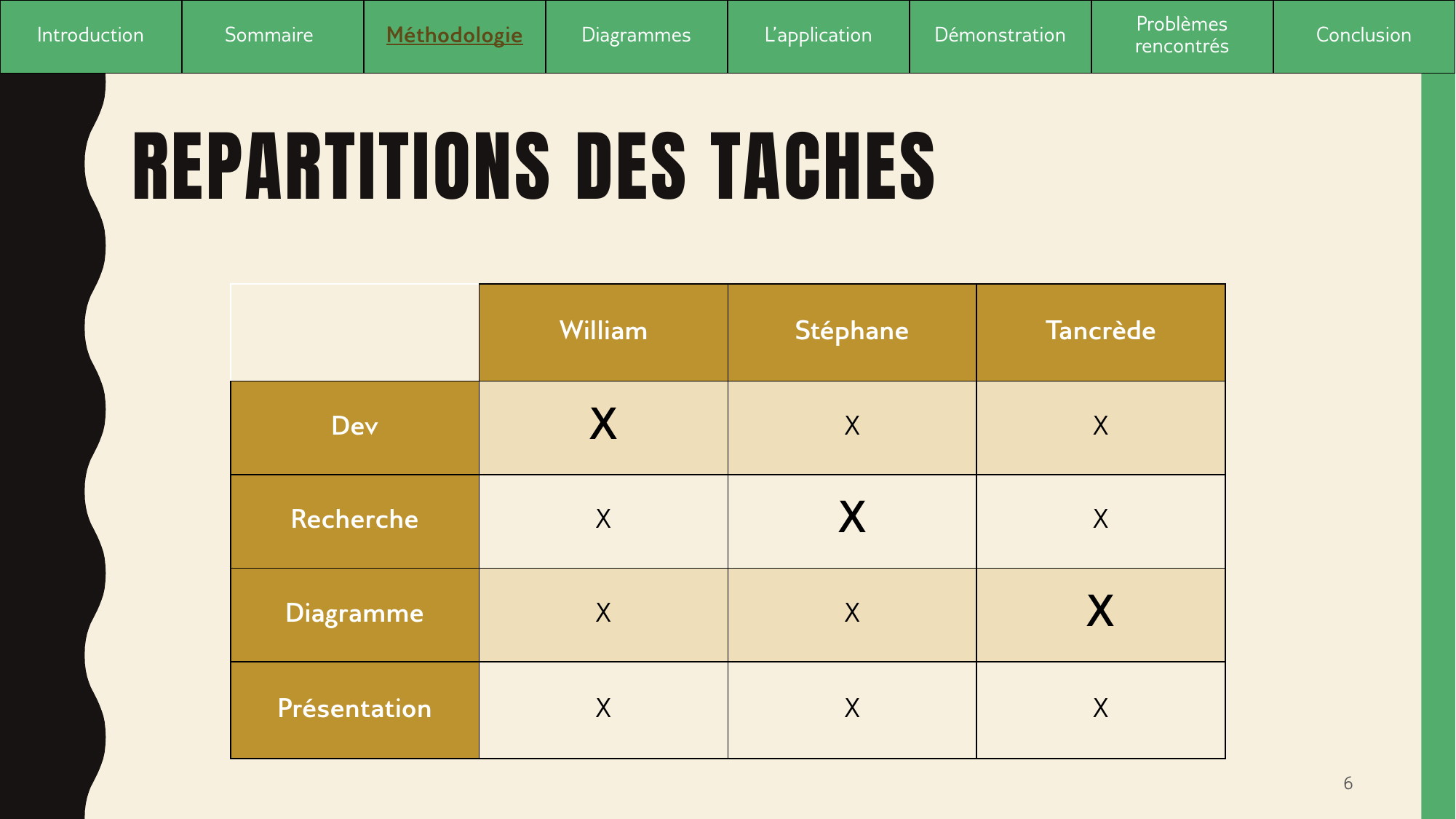

| Introduction | Sommaire | Méthodologie | Diagrammes | L’application | Démonstration | Problèmes rencontrés | Conclusion |
| --- | --- | --- | --- | --- | --- | --- | --- |
# Repartitions DES TACHES
|  | William | Stéphane | Tancrède |
| --- | --- | --- | --- |
| Dev | X | X | X |
| Recherche | X | X | X |
| Diagramme | X | X | X |
| Présentation | X | X | X |
6